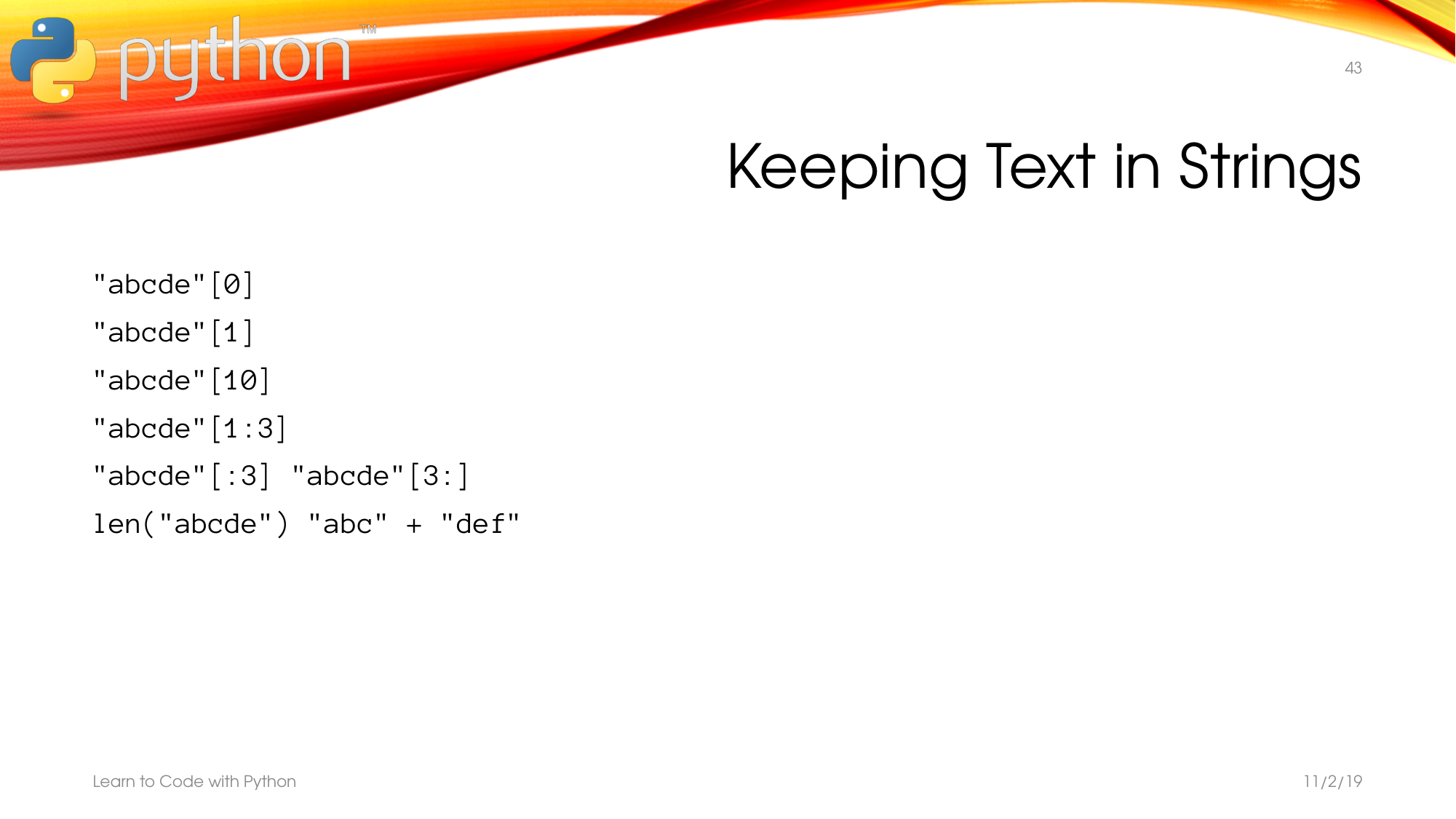

43
# Keeping Text in Strings
"abcde"[0]
"abcde"[1]
"abcde"[10]
"abcde"[1:3]
"abcde"[:3] "abcde"[3:]
len("abcde") "abc" + "def"

Learn to Code with Python
11/2/19